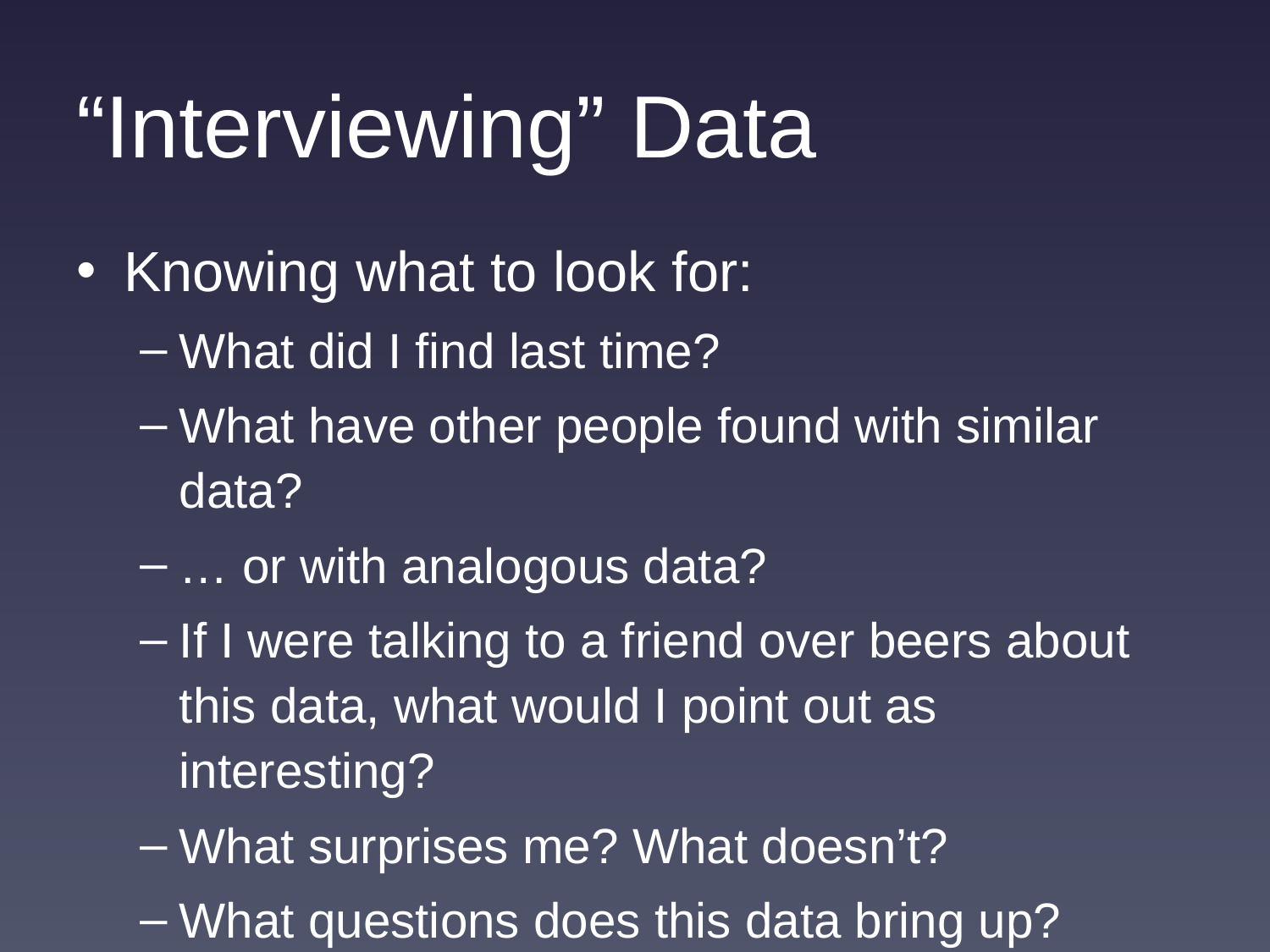

# “Interviewing” Data
Knowing what to look for:
What did I find last time?
What have other people found with similar data?
… or with analogous data?
If I were talking to a friend over beers about this data, what would I point out as interesting?
What surprises me? What doesn’t?
What questions does this data bring up?